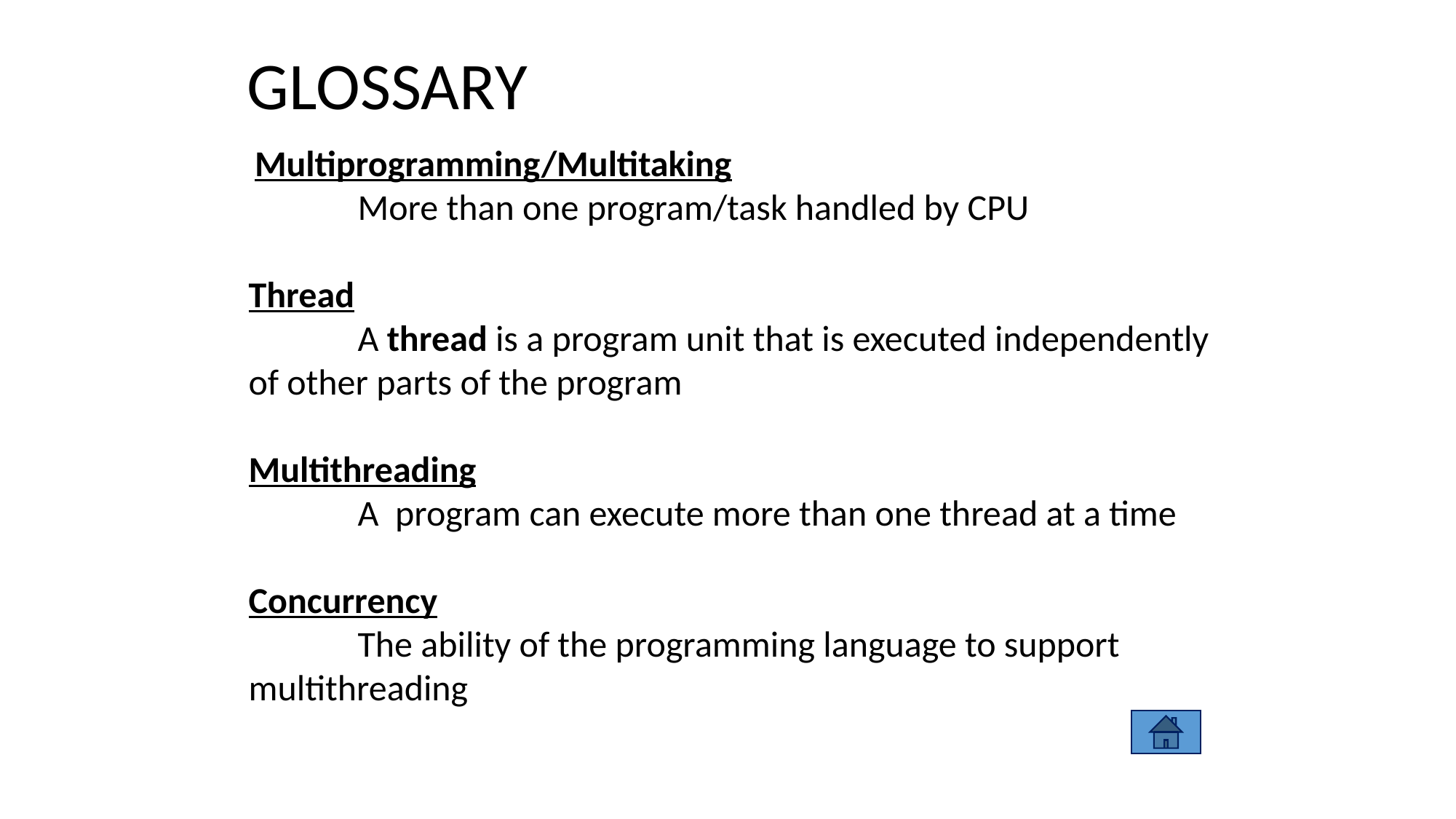

# GLOSSARY
 Multiprogramming/Multitaking
     	More than one program/task handled by CPU

Thread
 	A thread is a program unit that is executed independently of other parts of the program

Multithreading
  	A  program can execute more than one thread at a time

Concurrency
	The ability of the programming language to support multithreading